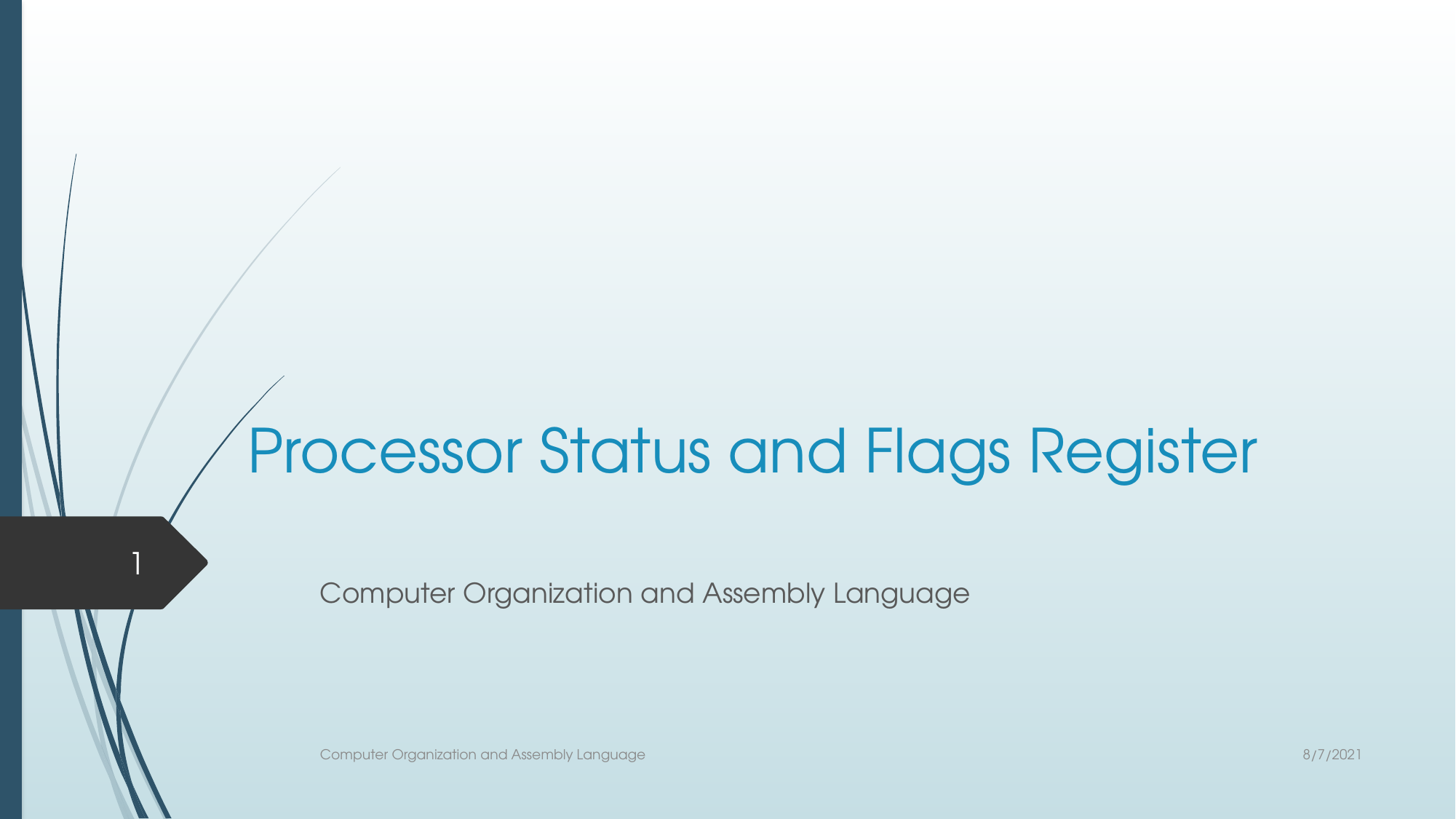

# Processor Status and Flags Register
1
Computer Organization and Assembly Language
8/7/2021
Computer Organization and Assembly Language